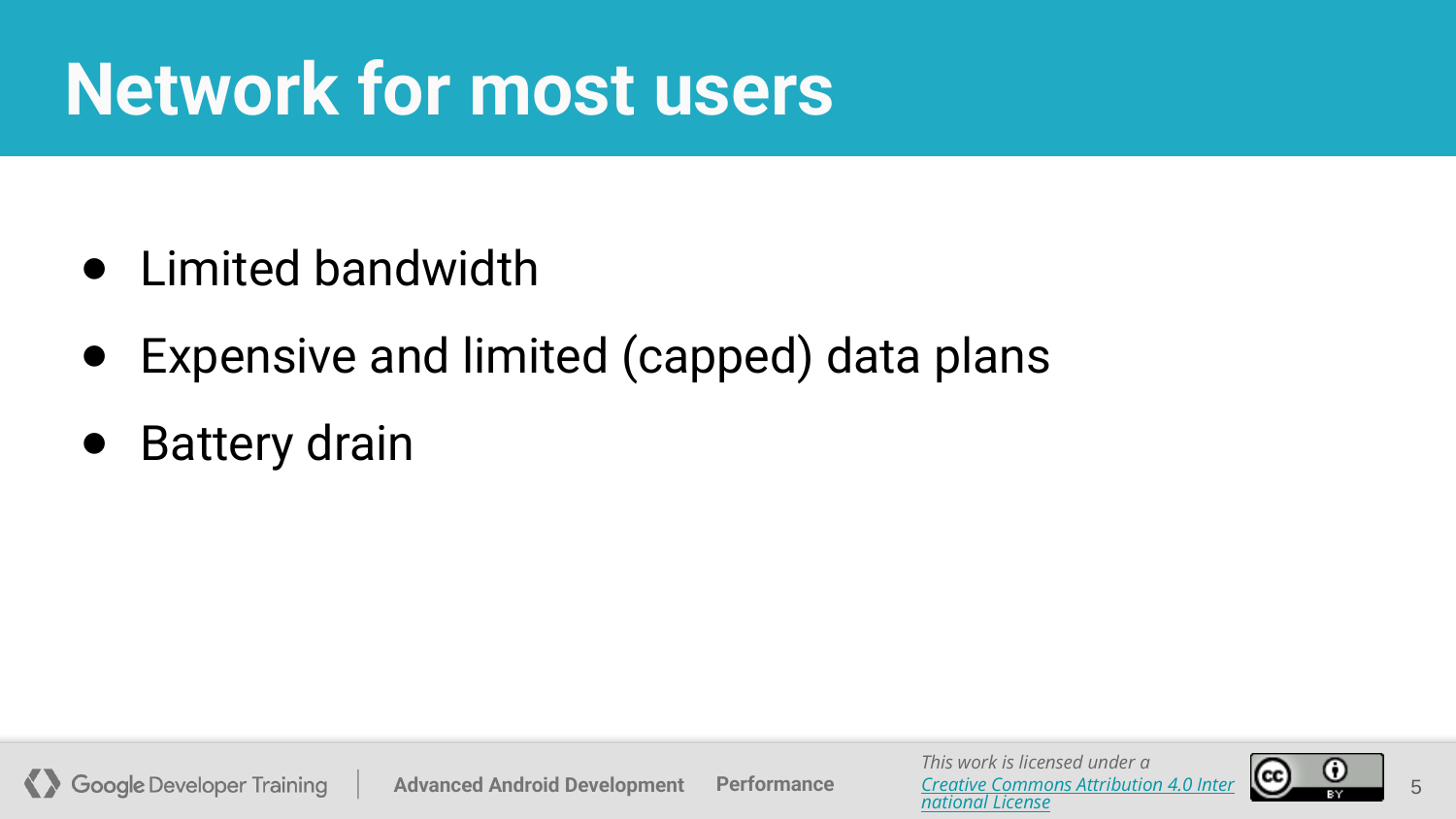

# Network for most users

Limited bandwidth
Expensive and limited (capped) data plans
Battery drain
5